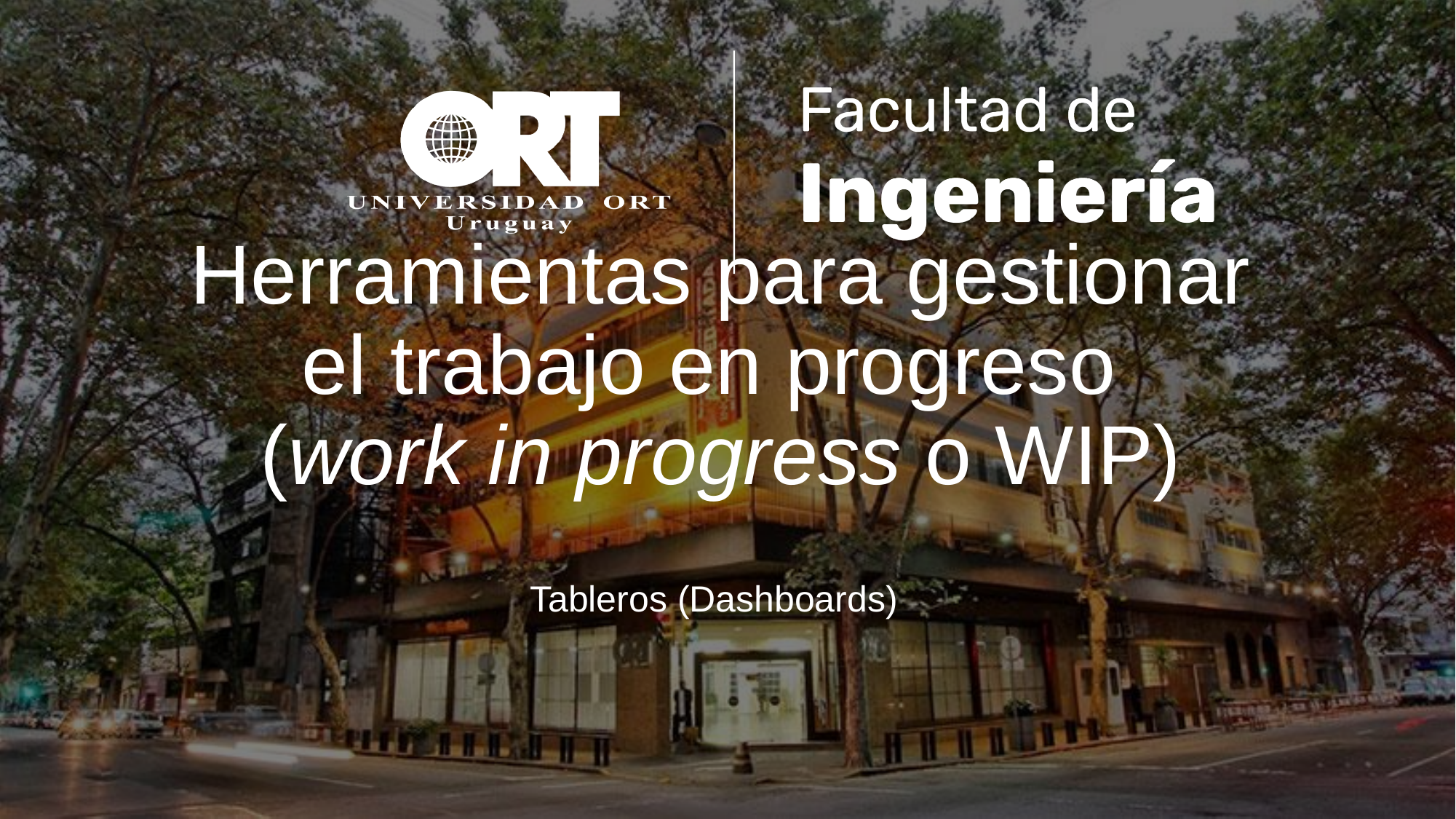

# Herramientas para gestionar el trabajo en progreso (work in progress o WIP)
Tableros (Dashboards)